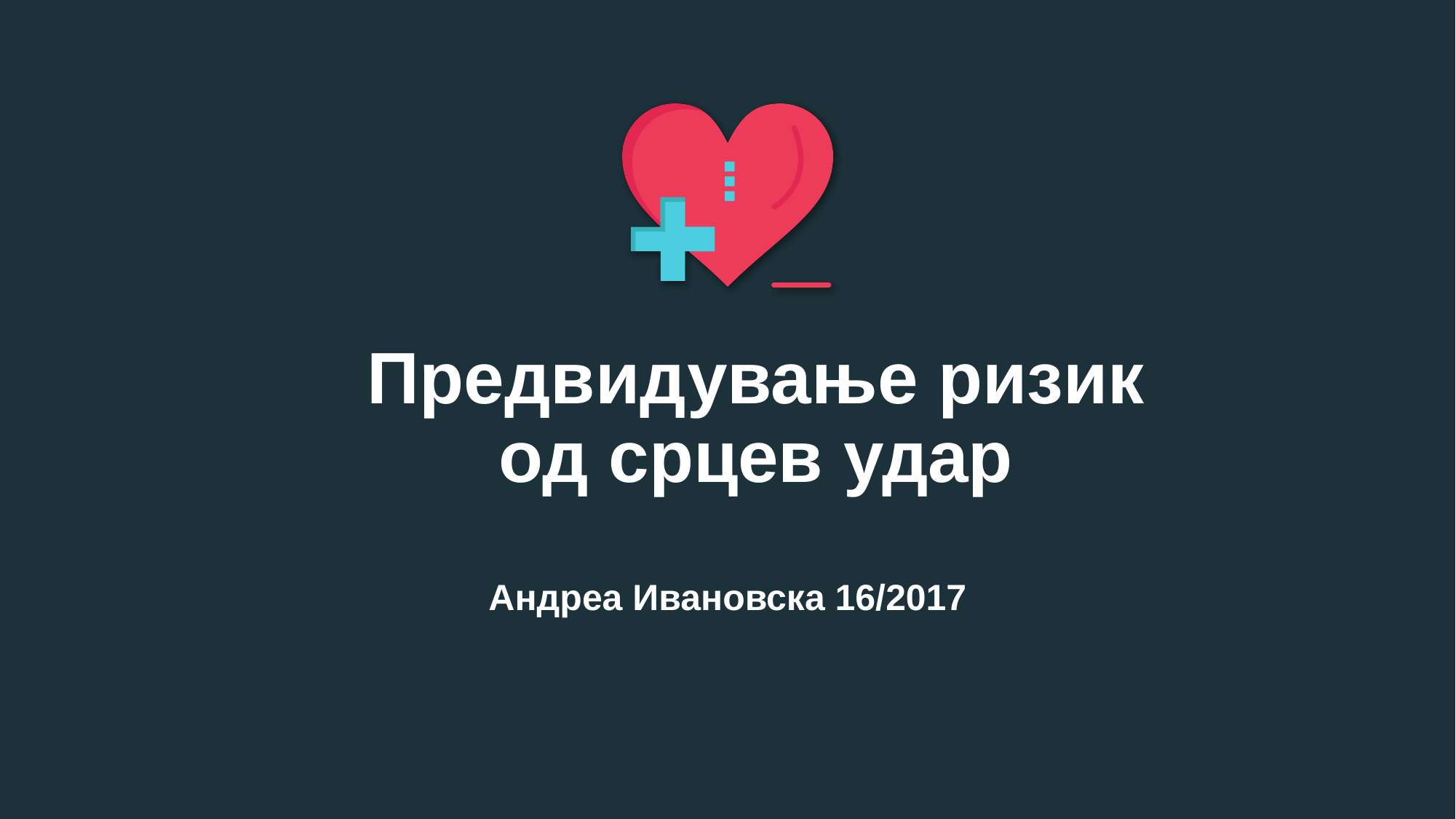

# Предвидување ризик од срцев удар

Андреа Ивановска 16/2017